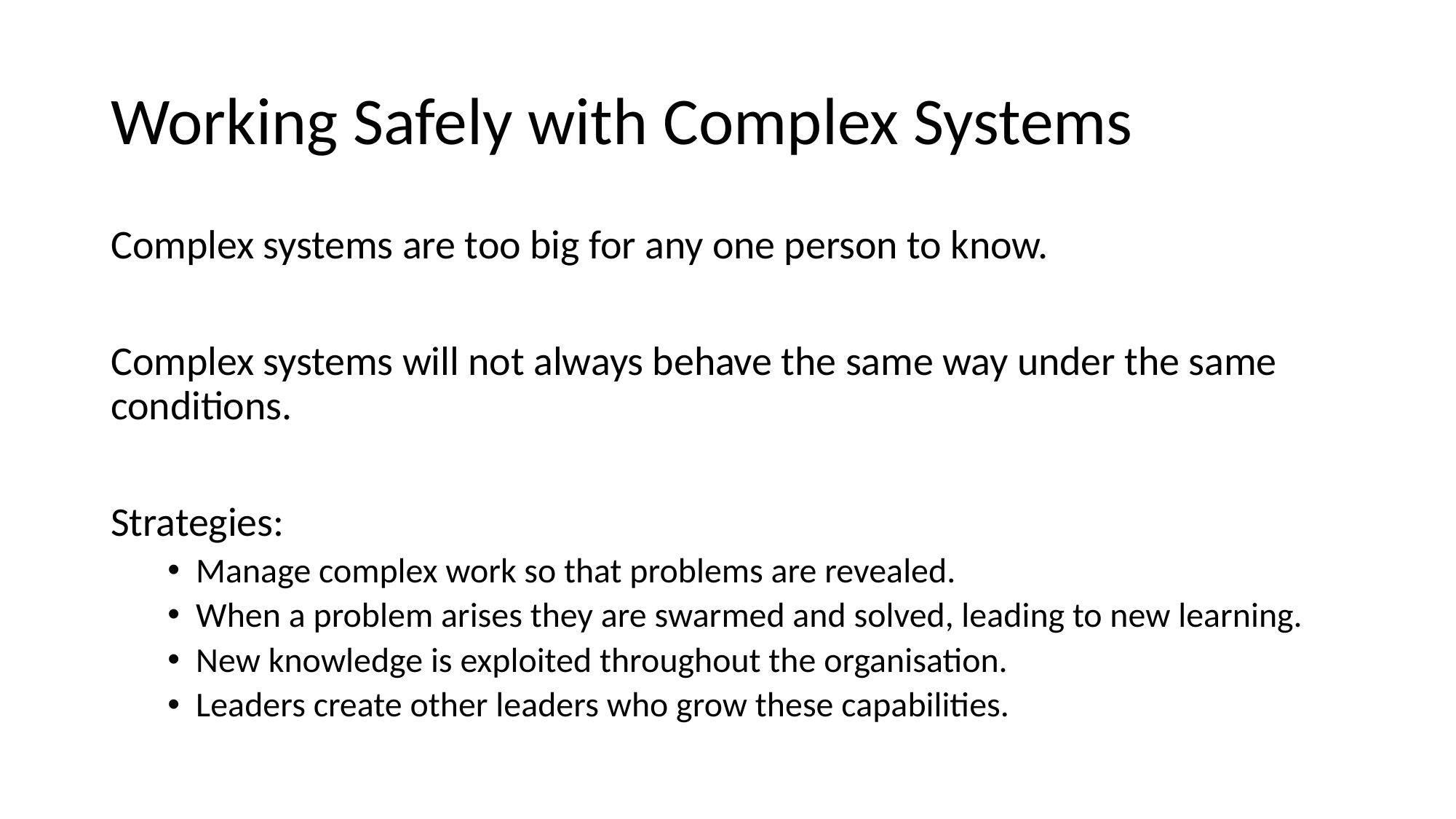

# Working Safely with Complex Systems
Complex systems are too big for any one person to know.

Complex systems will not always behave the same way under the same conditions.

Strategies:
Manage complex work so that problems are revealed.
When a problem arises they are swarmed and solved, leading to new learning.
New knowledge is exploited throughout the organisation.
Leaders create other leaders who grow these capabilities.